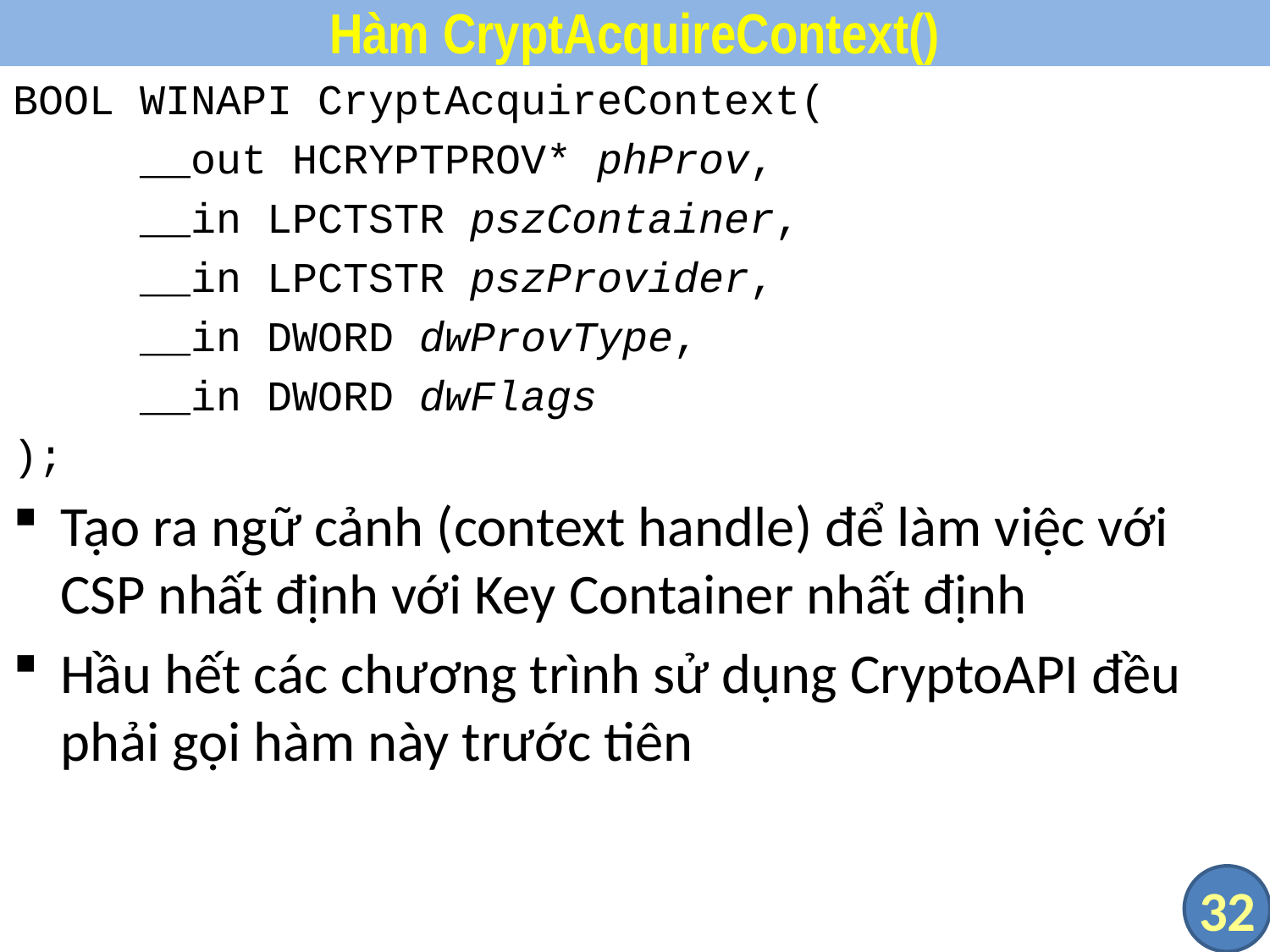

# Hàm CryptAcquireContext()
BOOL WINAPI CryptAcquireContext(
	__out HCRYPTPROV* phProv,
	__in LPCTSTR pszContainer,
	__in LPCTSTR pszProvider,
	__in DWORD dwProvType,
	__in DWORD dwFlags
);
Tạo ra ngữ cảnh (context handle) để làm việc với CSP nhất định với Key Container nhất định
Hầu hết các chương trình sử dụng CryptoAPI đều phải gọi hàm này trước tiên
32